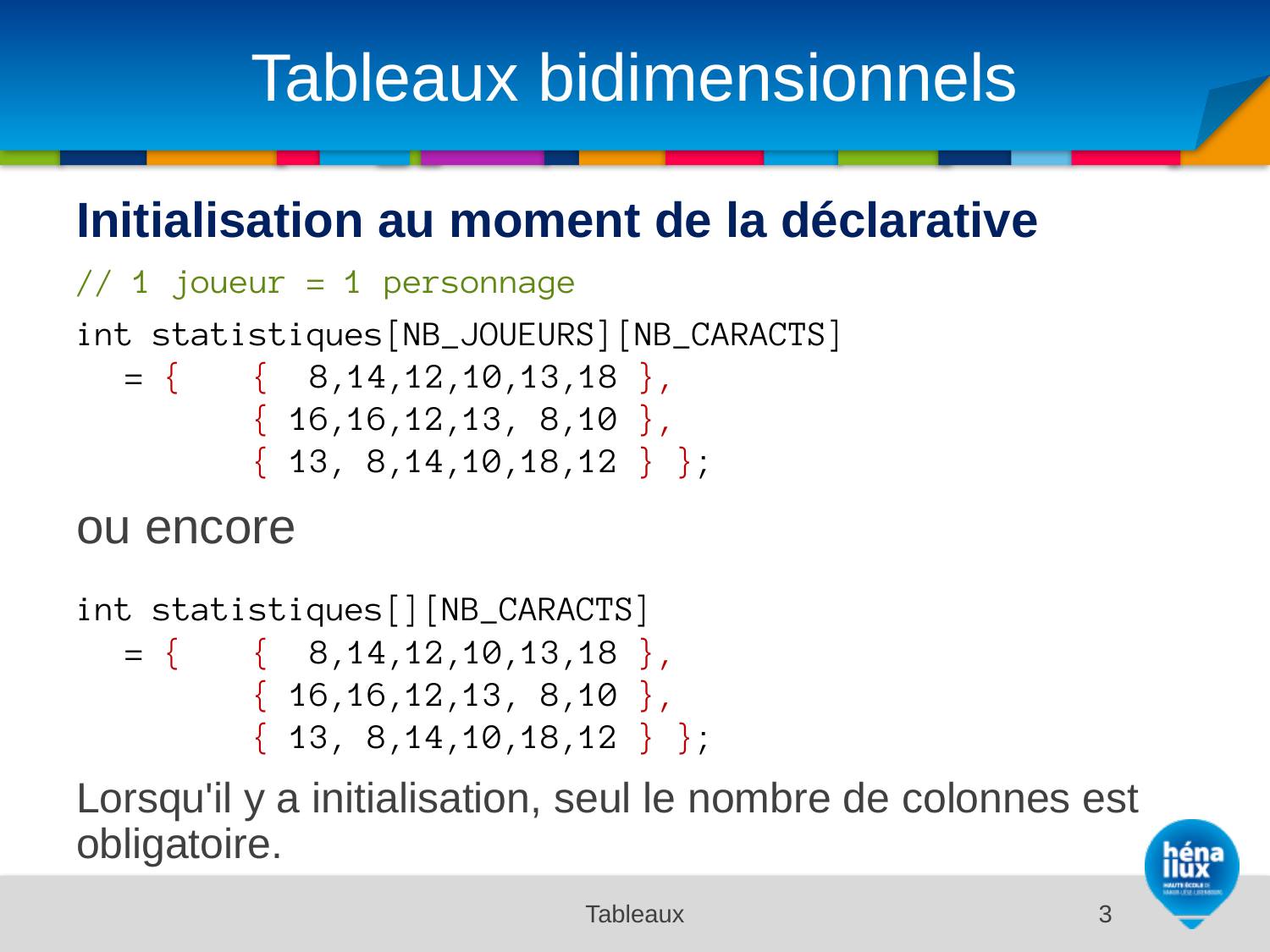

# Tableaux bidimensionnels
Initialisation au moment de la déclarative
// 1 joueur = 1 personnage
int statistiques[NB_JOUEURS][NB_CARACTS]
= {	{  8,14,12,10,13,18 },
	{ 16,16,12,13, 8,10 },
	{ 13, 8,14,10,18,12 } };
ou encore
int statistiques[][NB_CARACTS]
= {	{  8,14,12,10,13,18 },
	{ 16,16,12,13, 8,10 },
	{ 13, 8,14,10,18,12 } };
Lorsqu'il y a initialisation, seul le nombre de colonnes est obligatoire.
Tableaux
3